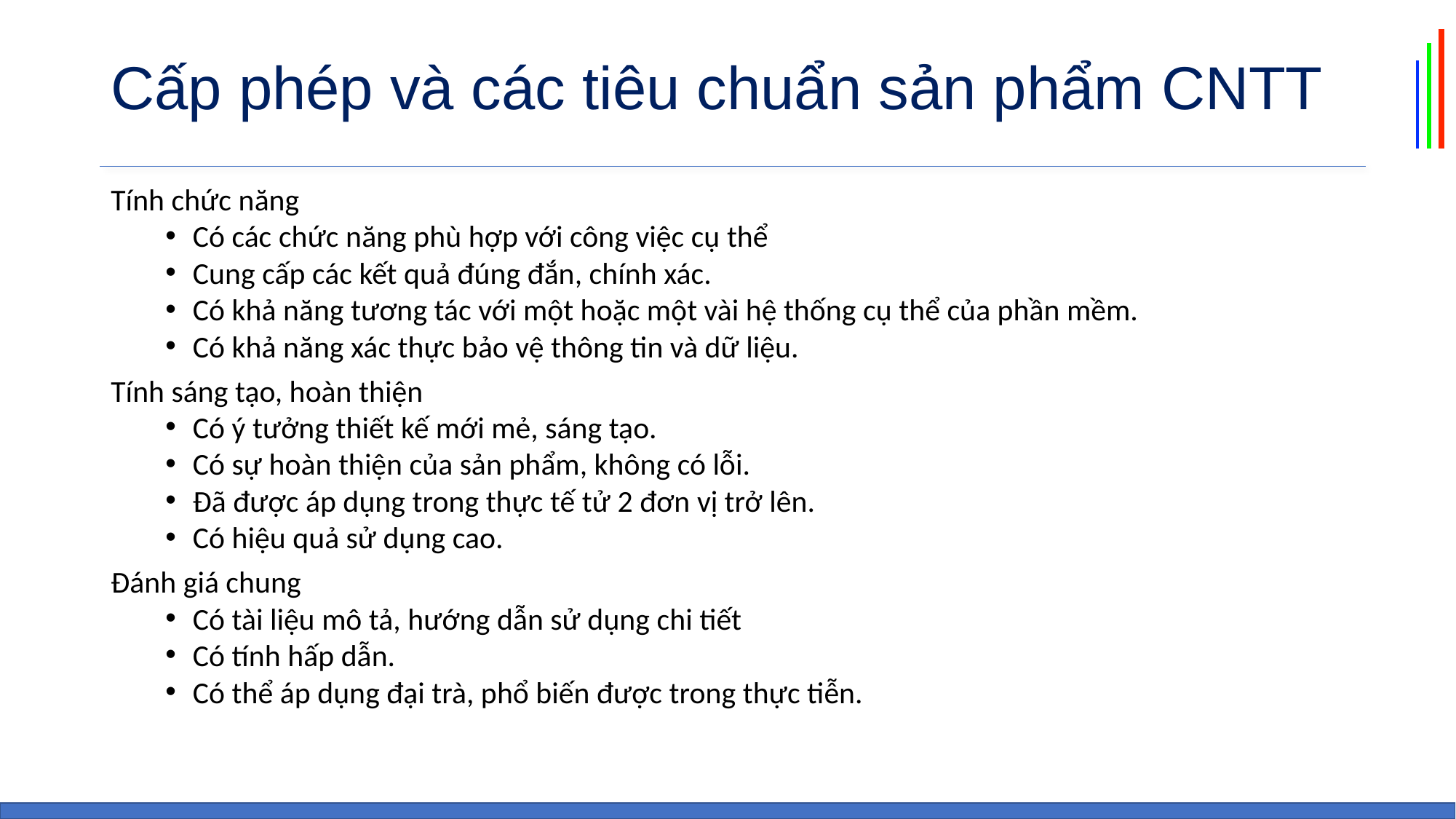

# Cấp phép và các tiêu chuẩn sản phẩm CNTT
Tính chức năng
Có các chức năng phù hợp với công việc cụ thể
Cung cấp các kết quả đúng đắn, chính xác.
Có khả năng tương tác với một hoặc một vài hệ thống cụ thể của phần mềm.
Có khả năng xác thực bảo vệ thông tin và dữ liệu.
Tính sáng tạo, hoàn thiện
Có ý tưởng thiết kế mới mẻ, sáng tạo.
Có sự hoàn thiện của sản phẩm, không có lỗi.
Đã được áp dụng trong thực tế tử 2 đơn vị trở lên.
Có hiệu quả sử dụng cao.
Đánh giá chung
Có tài liệu mô tả, hướng dẫn sử dụng chi tiết
Có tính hấp dẫn.
Có thể áp dụng đại trà, phổ biến được trong thực tiễn.